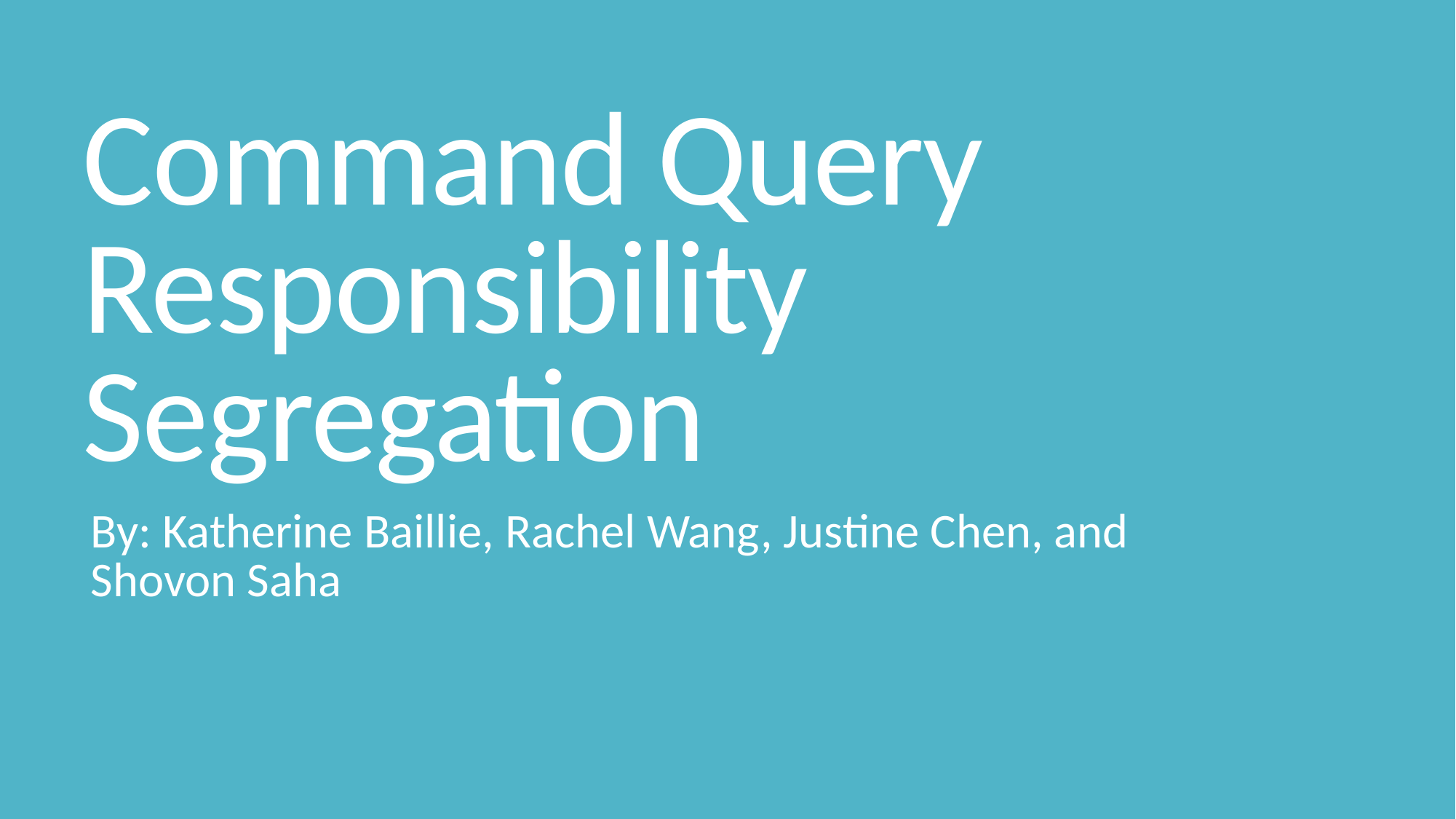

# Command Query Responsibility Segregation
By: Katherine Baillie, Rachel Wang, Justine Chen, and Shovon Saha